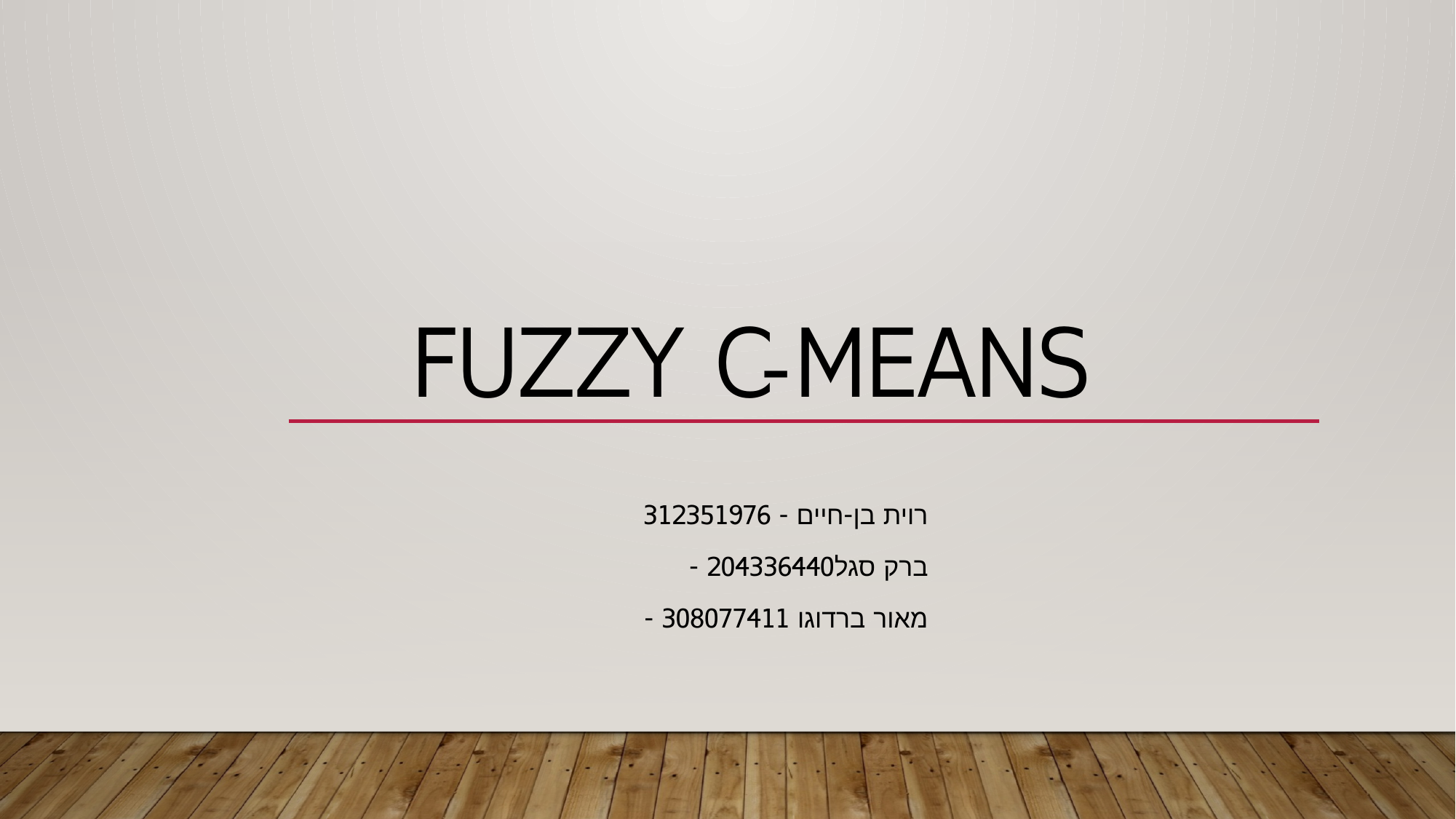

# Fuzzy C-means
רוית בן-חיים - 312351976
ברק סגל204336440 -
מאור ברדוגו 308077411 -